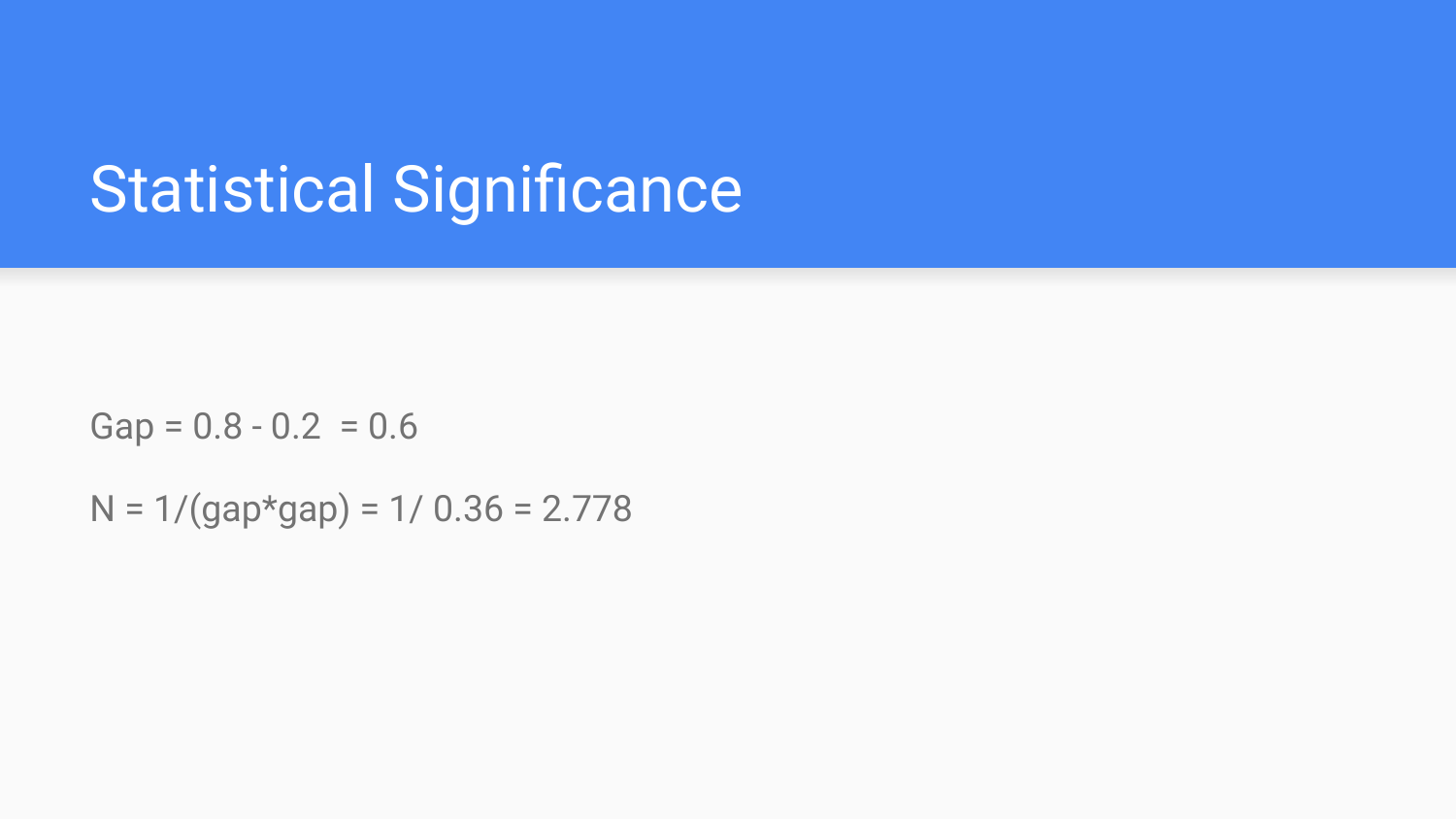

# Statistical Significance

Gap = 0.8 - 0.2  = 0.6
N = 1/(gap*gap) = 1/ 0.36 = 2.778